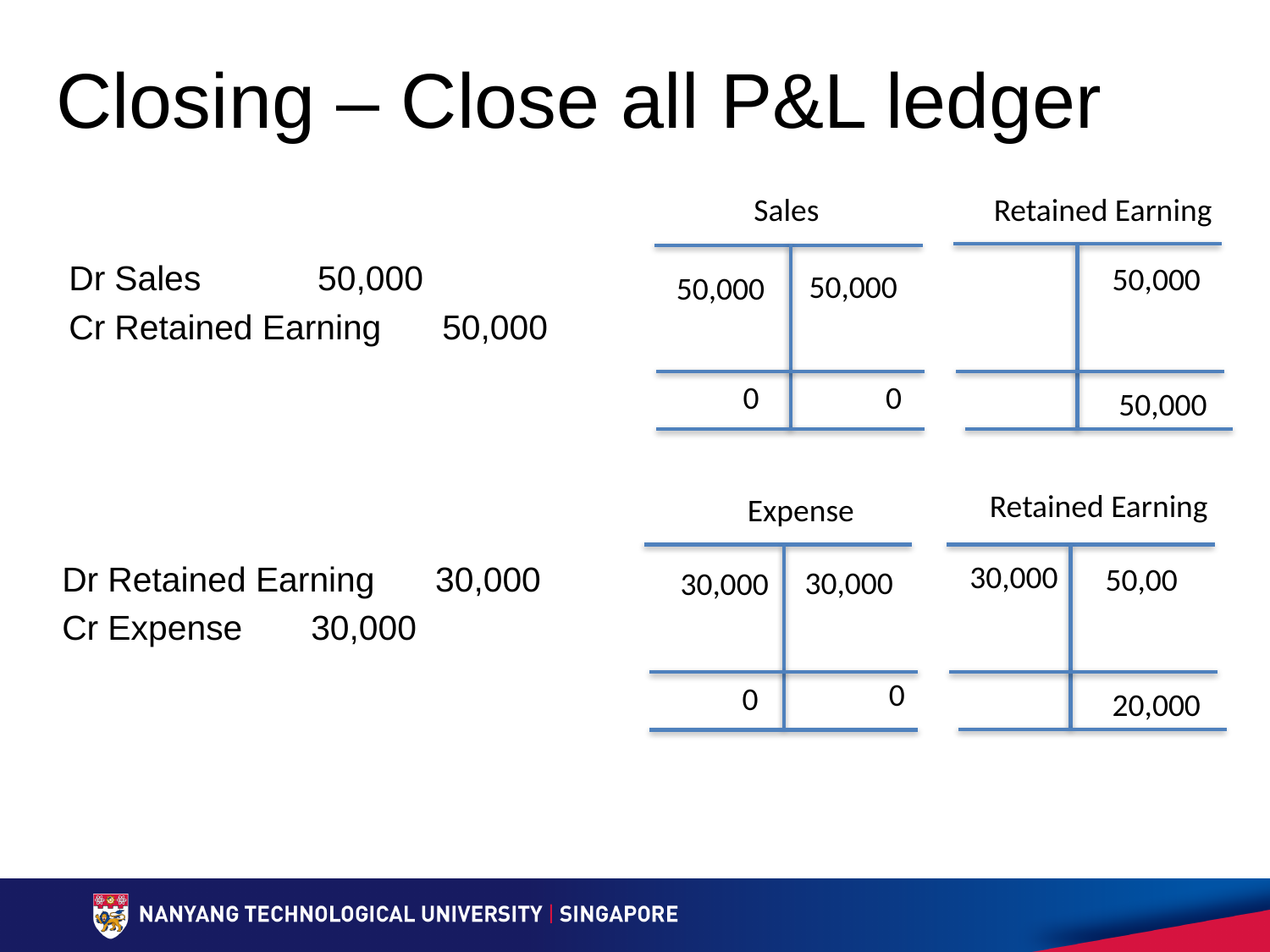

# Closing – Close all P&L ledger
Retained Earning
Sales
Dr Sales 				50,000
Cr Retained Earning 	50,000
50,000
50,000
50,000
0
0
50,000
Retained Earning
Expense
30,000
Dr Retained Earning 	30,000
Cr Expense 			30,000
50,00
30,000
30,000
0
0
20,000